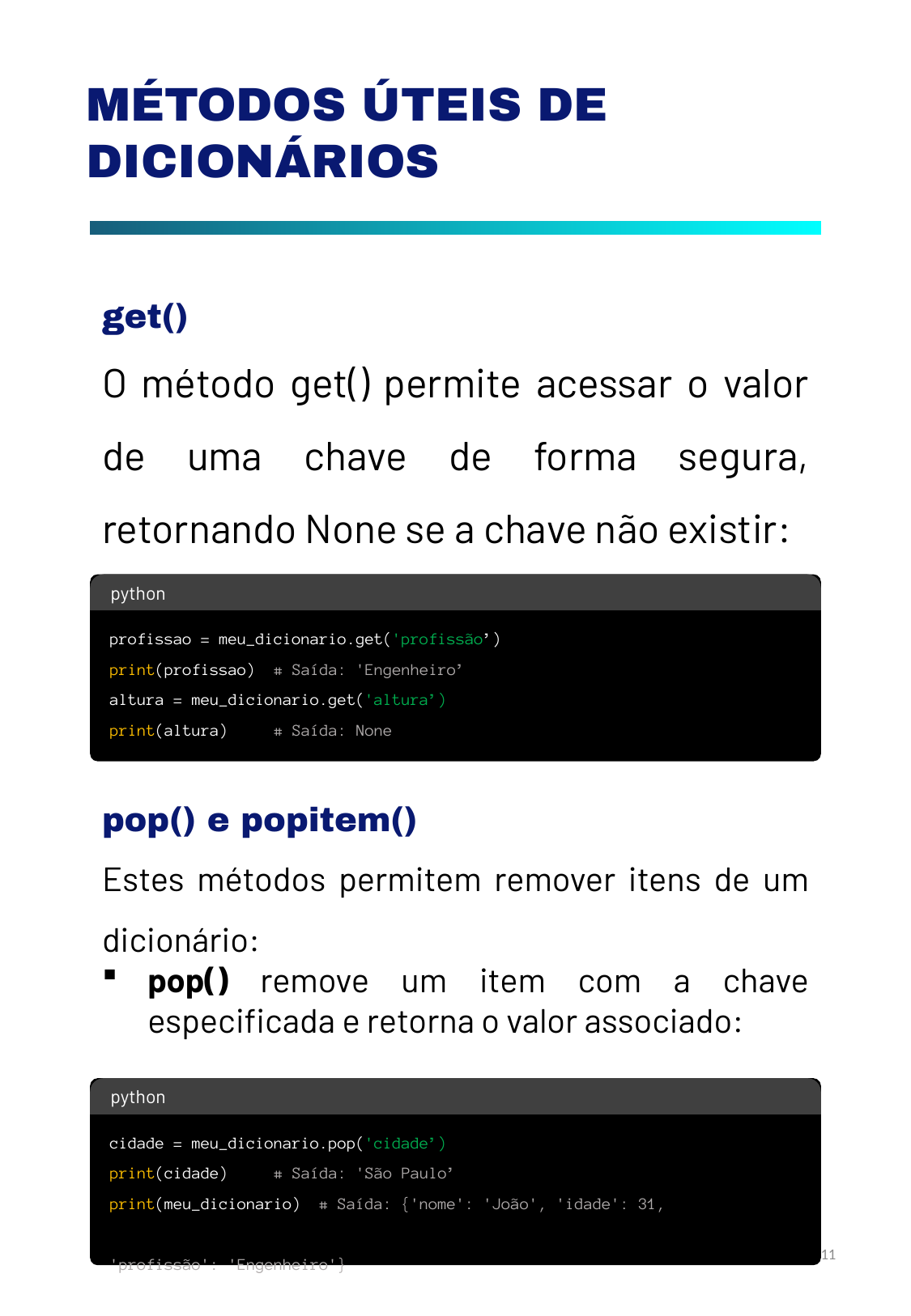

MÉTODOS ÚTEIS DE DICIONÁRIOS

get()
O método get() permite acessar o valor de uma chave de forma segura, retornando None se a chave não existir:

python
profissao = meu_dicionario.get('profissão’)
print(profissao)  # Saída: 'Engenheiro’
altura = meu_dicionario.get('altura’)
print(altura)     # Saída: None
pop() e popitem()
Estes métodos permitem remover itens de um dicionário:
pop() remove um item com a chave especificada e retorna o valor associado:

python
cidade = meu_dicionario.pop('cidade’)
print(cidade)     # Saída: 'São Paulo’
print(meu_dicionario)  # Saída: {'nome': 'João', 'idade': 31,     	 					'profissão': 'Engenheiro'}
11